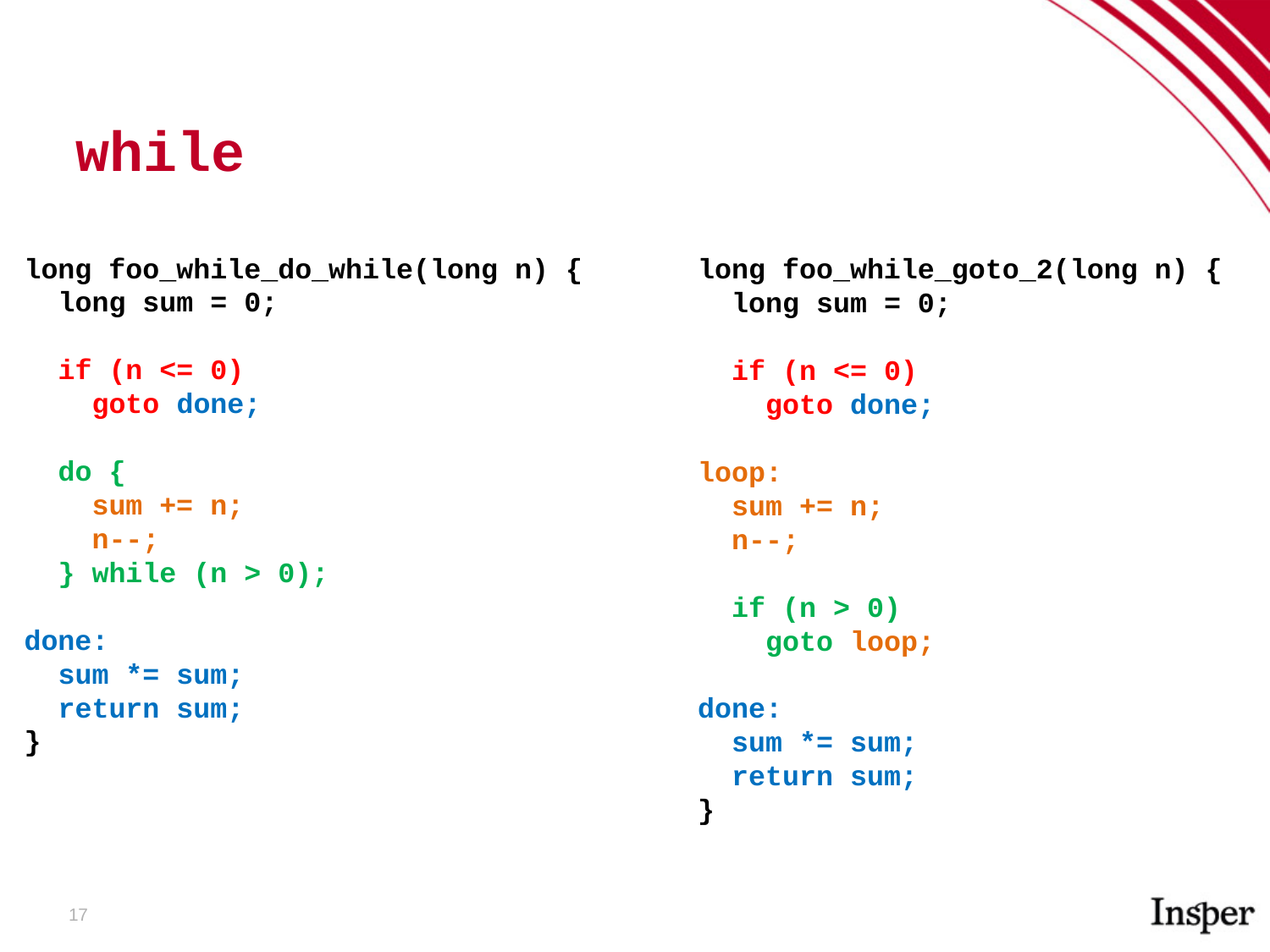

while
long foo_while_do_while(long n) {
  long sum = 0;

  if (n <= 0)
    goto done;

  do {
    sum += n;
    n--;
  } while (n > 0);

done:
  sum *= sum;
  return sum;
}
long foo_while_goto_2(long n) {
  long sum = 0;

  if (n <= 0)
    goto done;

loop:
  sum += n;
  n--;

  if (n > 0)
    goto loop;

done:
  sum *= sum;
  return sum;
}
17